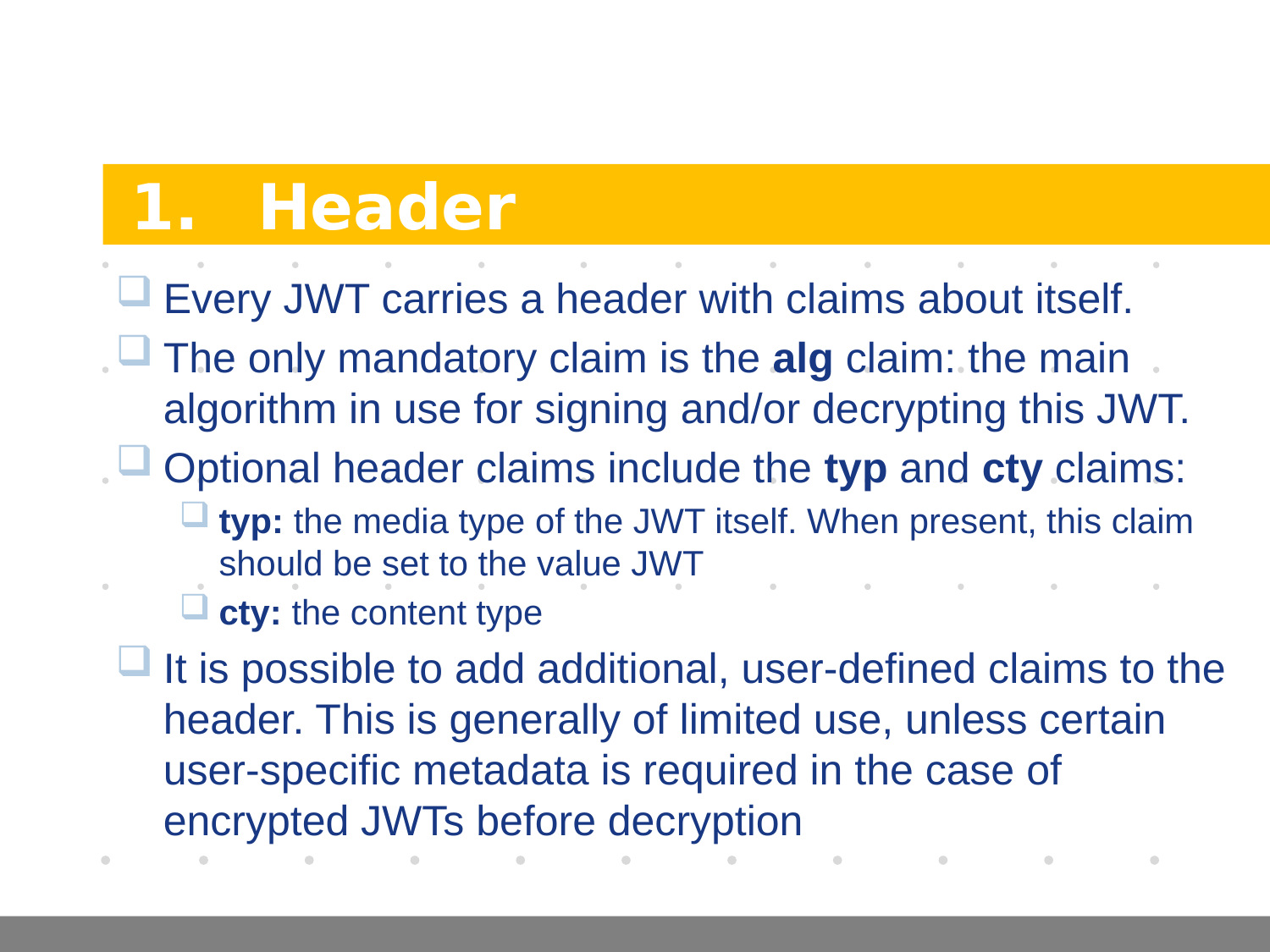

# 1.	Header
Every JWT carries a header with claims about itself.
The only mandatory claim is the alg claim: the main algorithm in use for signing and/or decrypting this JWT.
Optional header claims include the typ and cty claims:
typ: the media type of the JWT itself. When present, this claim should be set to the value JWT
cty: the content type
It is possible to add additional, user-defined claims to the header. This is generally of limited use, unless certain user-specific metadata is required in the case of encrypted JWTs before decryption